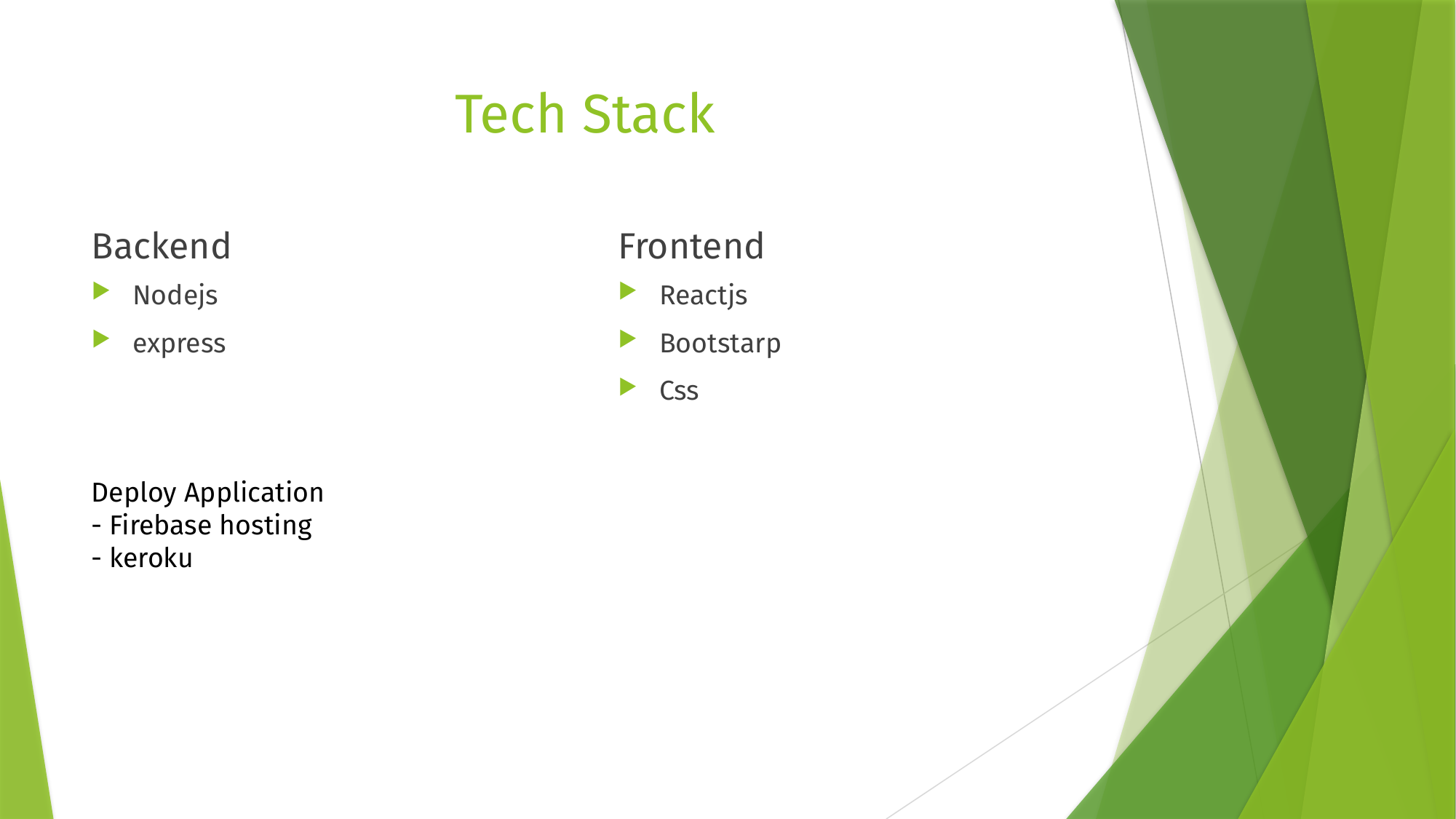

# Tech Stack
Backend
Frontend
Nodejs
express
Reactjs
Bootstarp
Css
Deploy Application
- Firebase hosting
- keroku